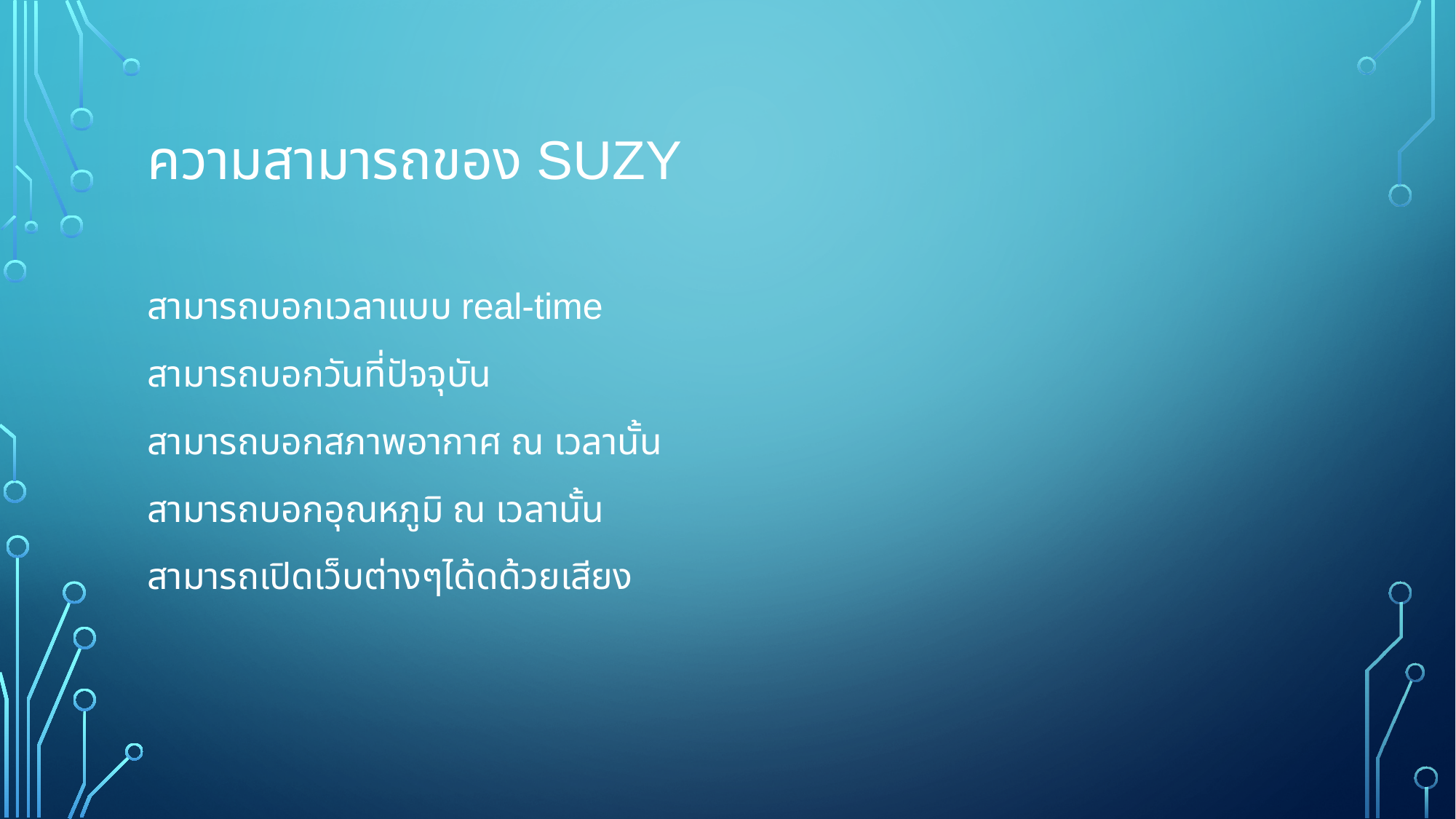

# ความสามารถของ suzy
สามารถบอกเวลาแบบ real-time
สามารถบอกวันที่ปัจจุบัน
สามารถบอกสภาพอากาศ ณ เวลานั้น
สามารถบอกอุณหภูมิ ณ เวลานั้น
สามารถเปิดเว็บต่างๆได้ดด้วยเสียง